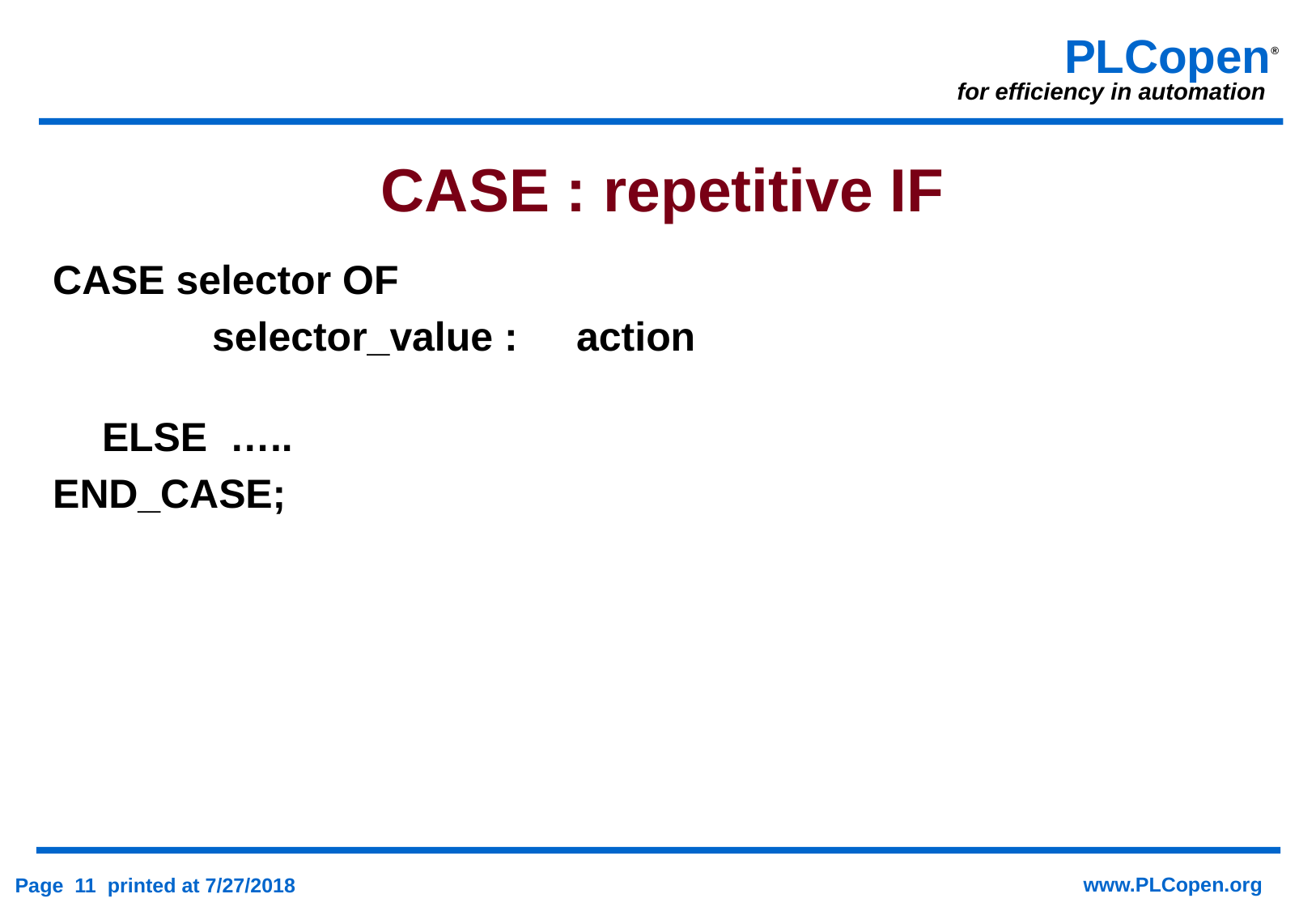

# CASE : repetitive IF
CASE selector OF
		selector_value :	action
 ELSE  …..
END_CASE;
